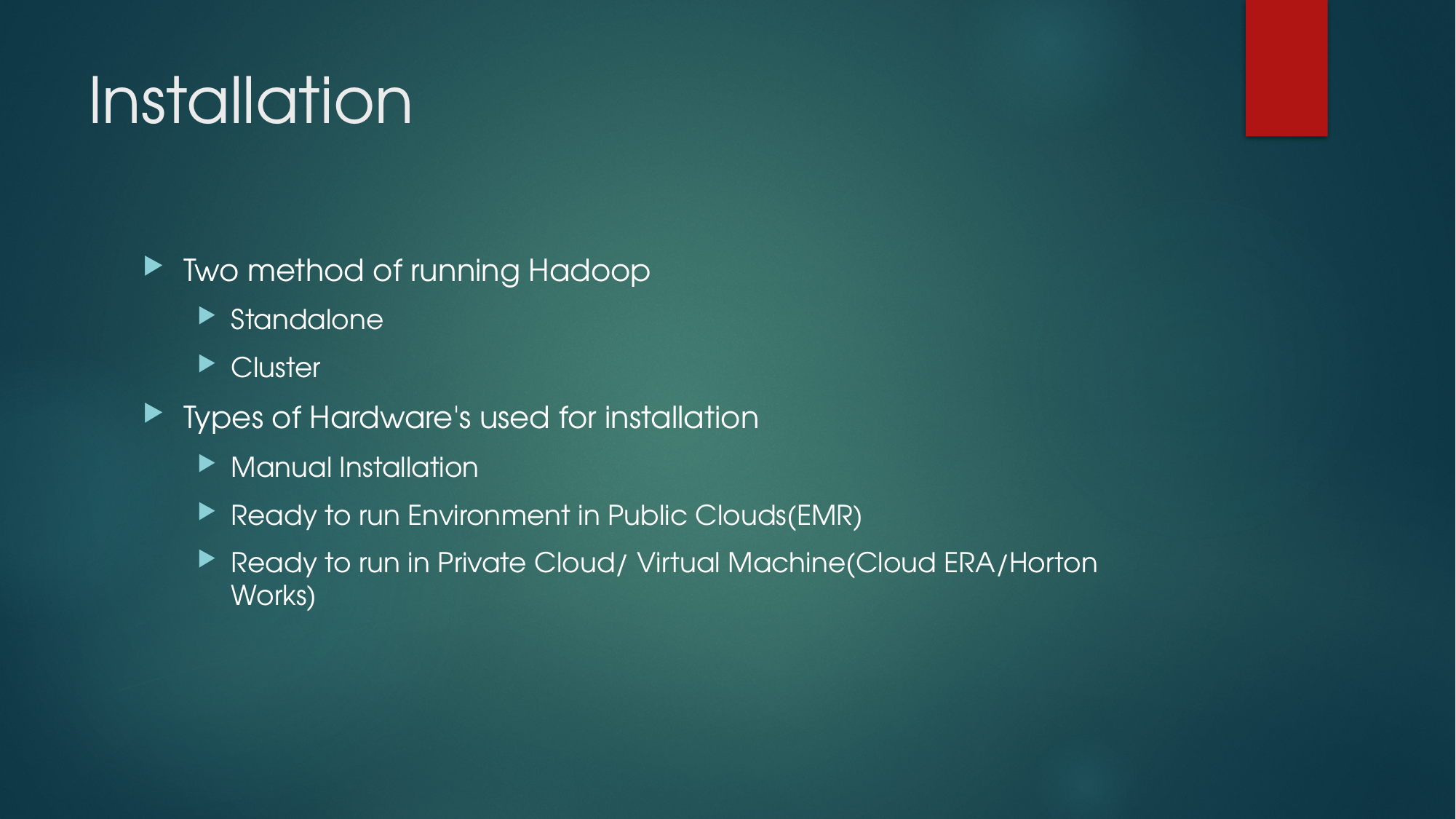

# Installation
Two method of running Hadoop
Standalone
Cluster
Types of Hardware's used for installation
Manual Installation
Ready to run Environment in Public Clouds(EMR)
Ready to run in Private Cloud/ Virtual Machine(Cloud ERA/Horton Works)